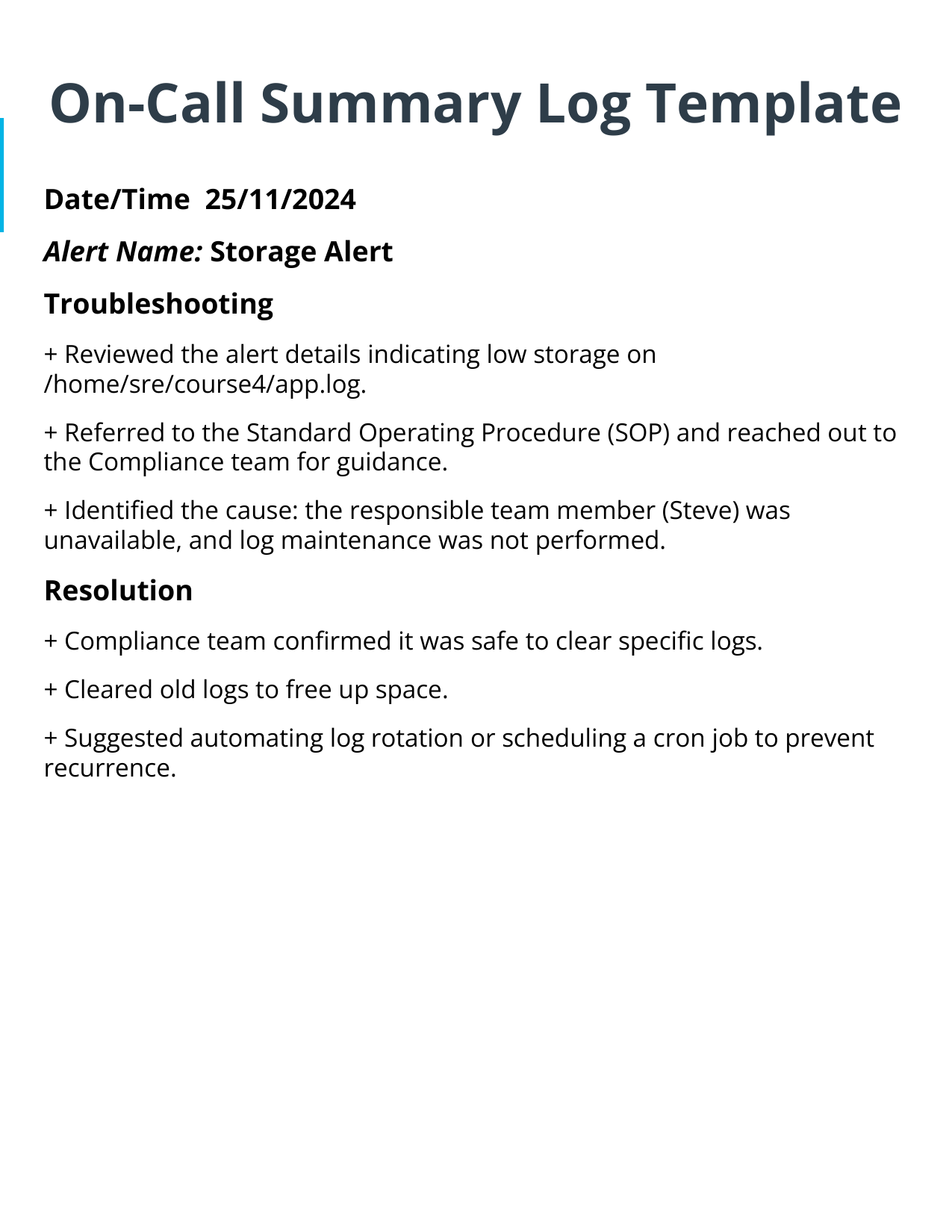

# On-Call Summary Log Template
Date/Time  25/11/2024
Alert Name: Storage Alert
Troubleshooting
+ Reviewed the alert details indicating low storage on /home/sre/course4/app.log.
+ Referred to the Standard Operating Procedure (SOP) and reached out to the Compliance team for guidance.
+ Identified the cause: the responsible team member (Steve) was unavailable, and log maintenance was not performed.
Resolution
+ Compliance team confirmed it was safe to clear specific logs.
+ Cleared old logs to free up space.
+ Suggested automating log rotation or scheduling a cron job to prevent recurrence.